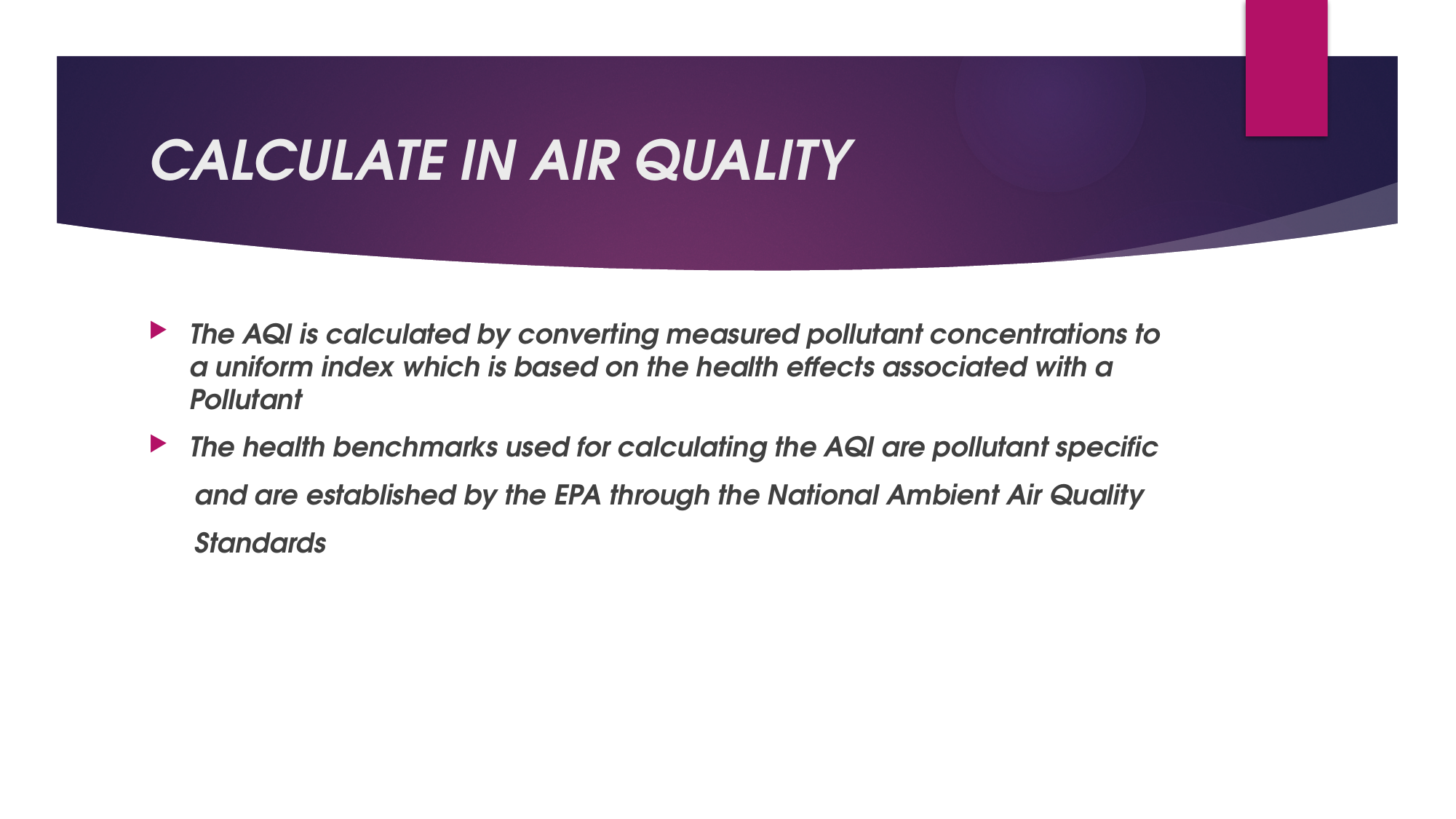

# CALCULATE IN AIR QUALITY
The AQI is calculated by converting measured pollutant concentrations to a uniform index which is based on the health effects associated with a Pollutant
The health benchmarks used for calculating the AQI are pollutant specific
      and are established by the EPA through the National Ambient Air Quality
      Standards